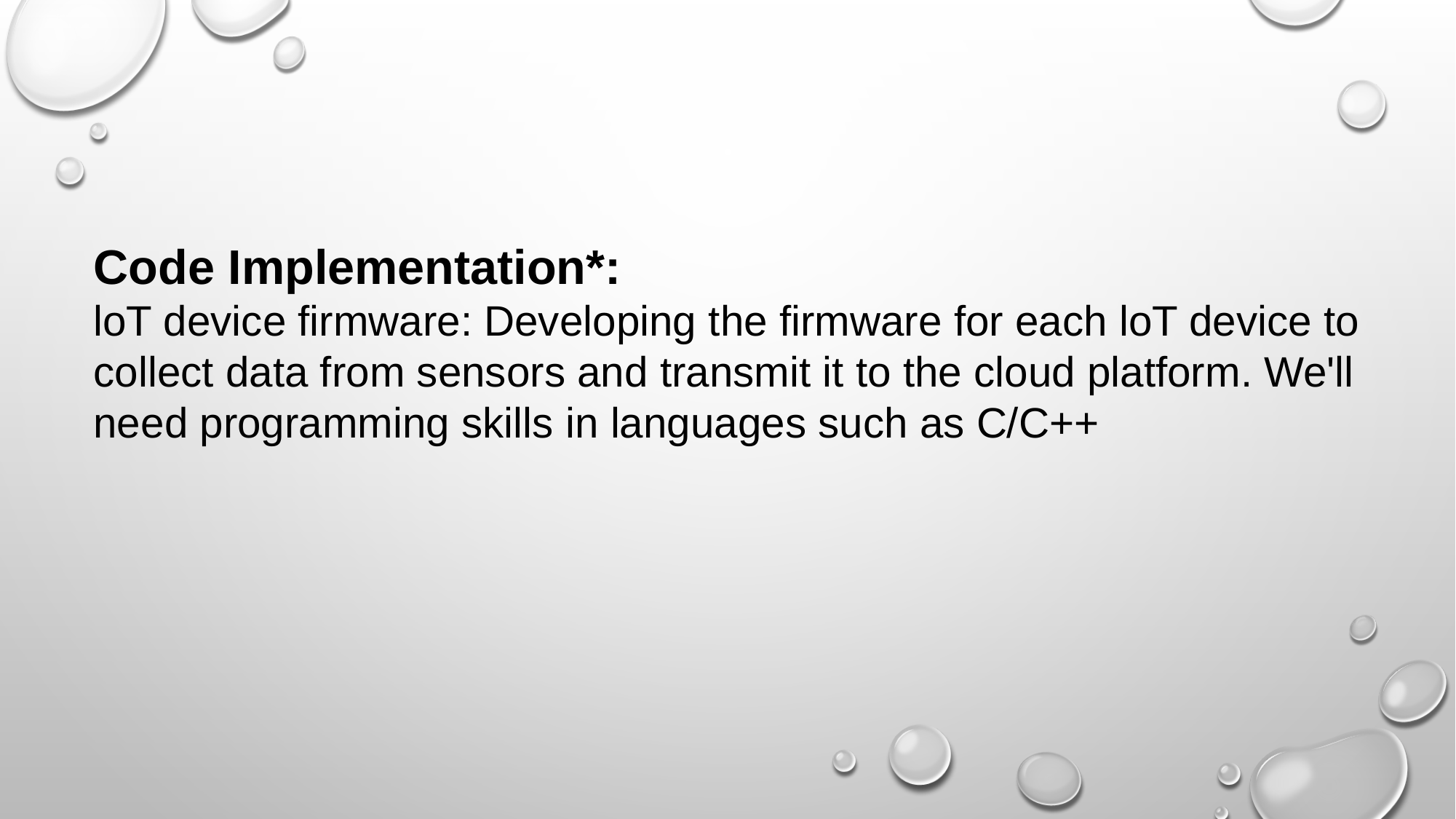

Code Implementation*:
loT device firmware: Developing the firmware for each loT device to collect data from sensors and transmit it to the cloud platform. We'll need programming skills in languages such as C/C++